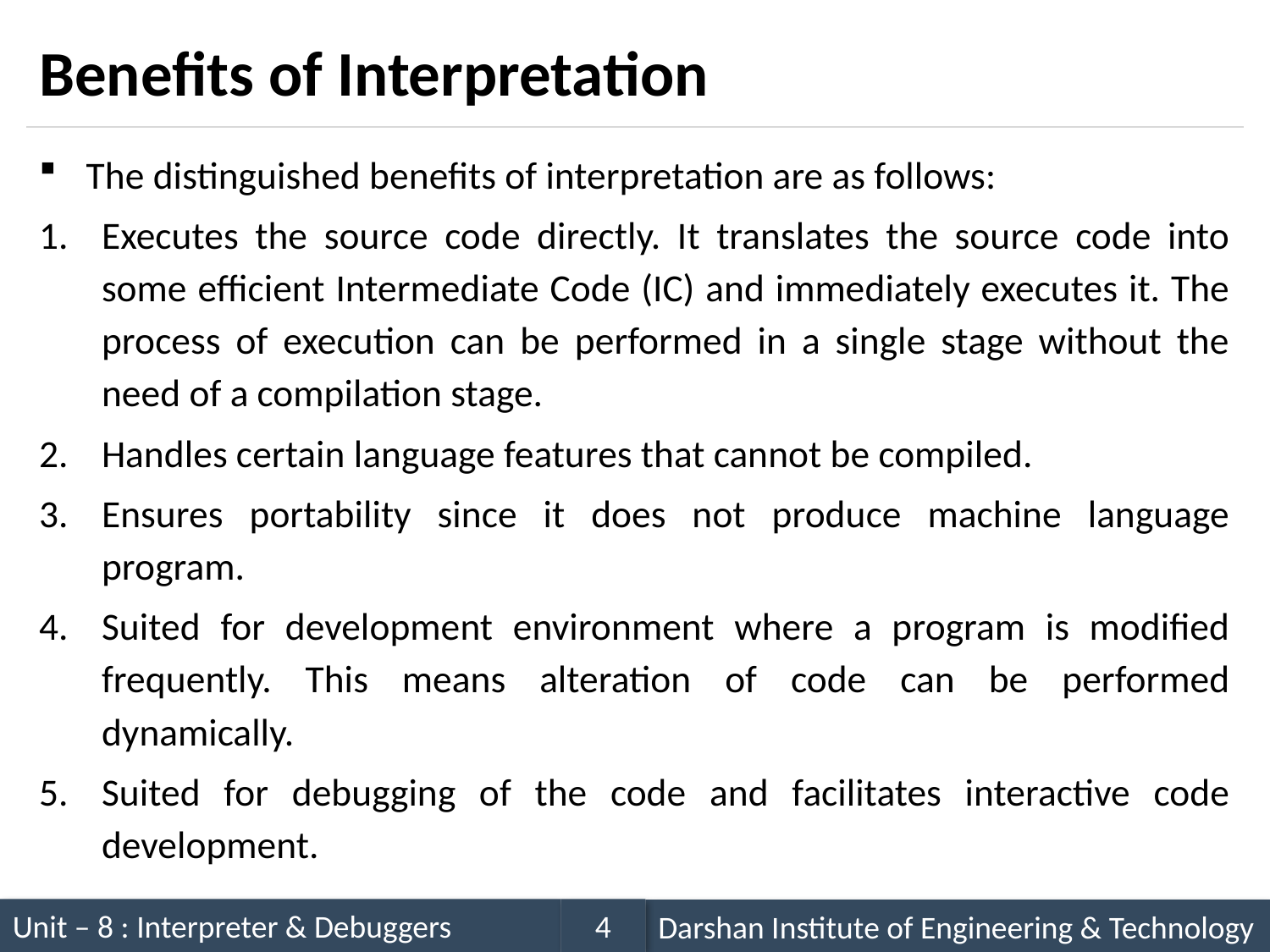

# Benefits of Interpretation
The distinguished benefits of interpretation are as follows:
Executes the source code directly. It translates the source code into some efficient Intermediate Code (IC) and immediately executes it. The process of execution can be performed in a single stage without the need of a compilation stage.
Handles certain language features that cannot be compiled.
Ensures portability since it does not produce machine language program.
Suited for development environment where a program is modified frequently. This means alteration of code can be performed dynamically.
Suited for debugging of the code and facilitates interactive code development.